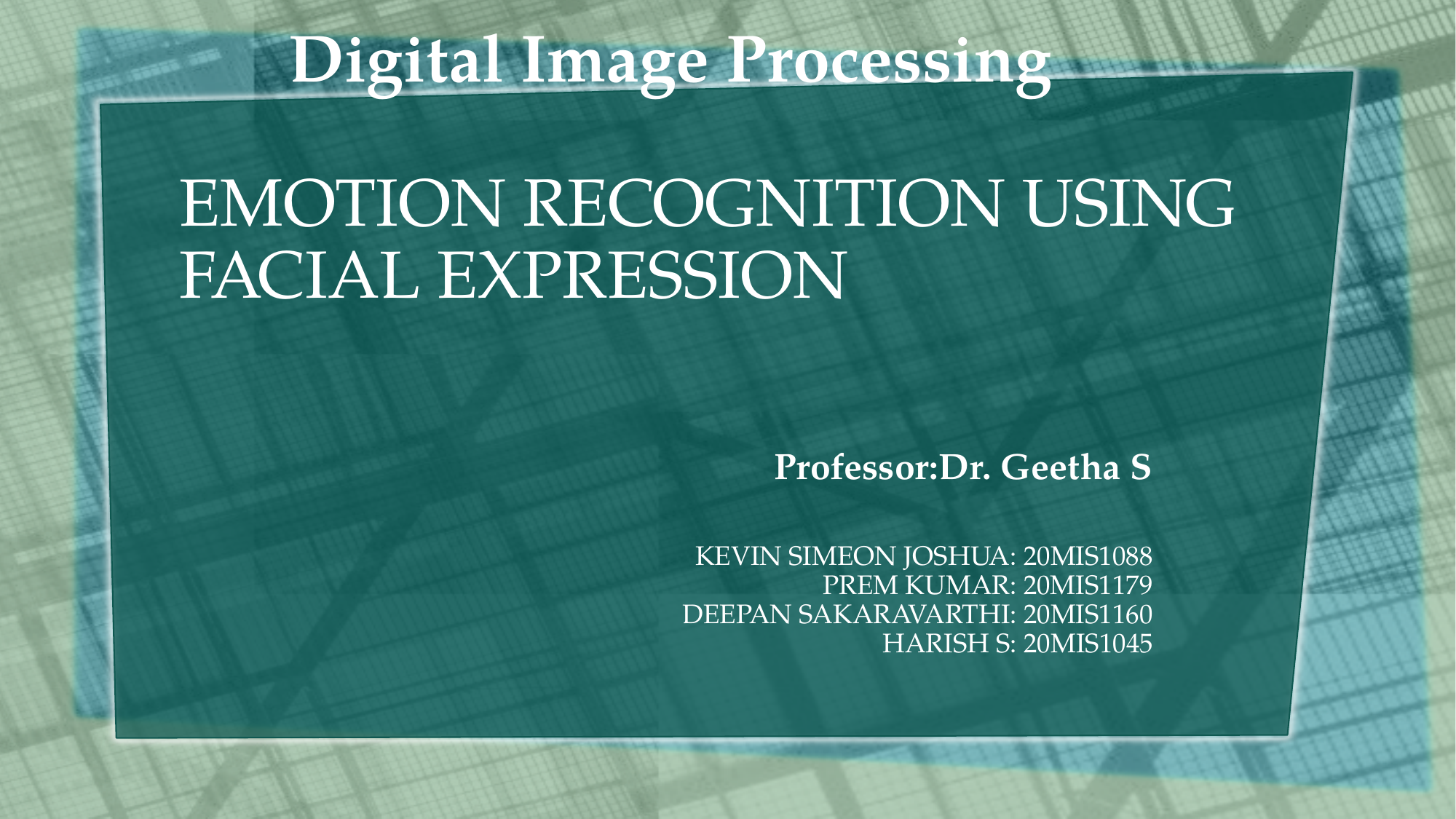

# Digital Image Processing EMOTION RECOGNITION USING FACIAL EXPRESSION
Professor:Dr. Geetha S

KEVIN SIMEON JOSHUA: 20MIS1088
PREM KUMAR: 20MIS1179
DEEPAN SAKARAVARTHI: 20MIS1160
HARISH S: 20MIS1045